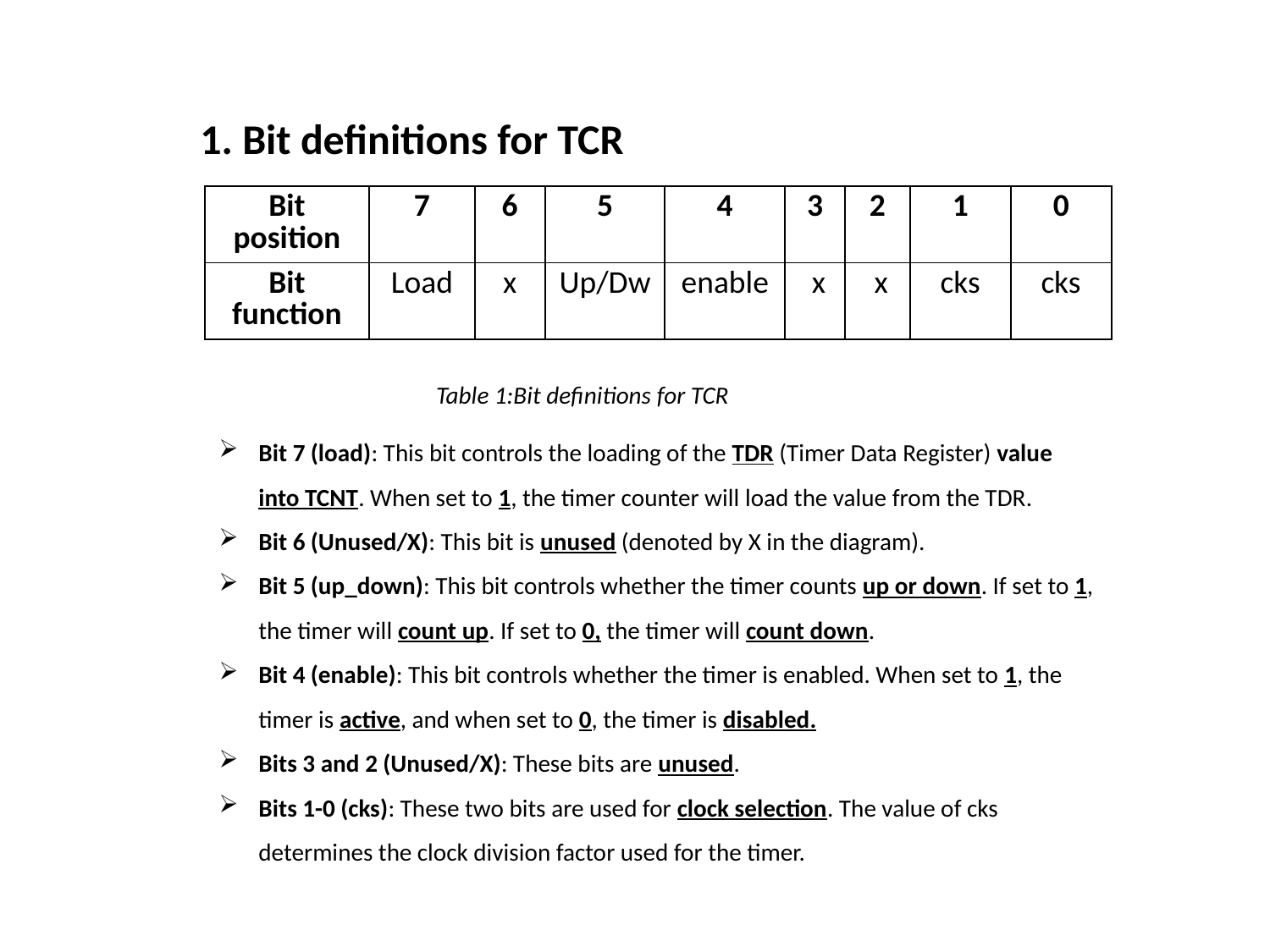

1. Bit definitions for TCR
| Bit position | 7 | 6 | 5 | 4 | 3 | 2 | 1 | 0 |
| --- | --- | --- | --- | --- | --- | --- | --- | --- |
| Bit function | Load | x | Up/Dw | enable | x | x | cks | cks |
       Table 1:Bit definitions for TCR

Bit 7 (load): This bit controls the loading of the TDR (Timer Data Register) value into TCNT. When set to 1, the timer counter will load the value from the TDR.
Bit 6 (Unused/X): This bit is unused (denoted by X in the diagram).
Bit 5 (up_down): This bit controls whether the timer counts up or down. If set to 1, the timer will count up. If set to 0, the timer will count down.
Bit 4 (enable): This bit controls whether the timer is enabled. When set to 1, the timer is active, and when set to 0, the timer is disabled.
Bits 3 and 2 (Unused/X): These bits are unused.
Bits 1-0 (cks): These two bits are used for clock selection. The value of cks determines the clock division factor used for the timer.